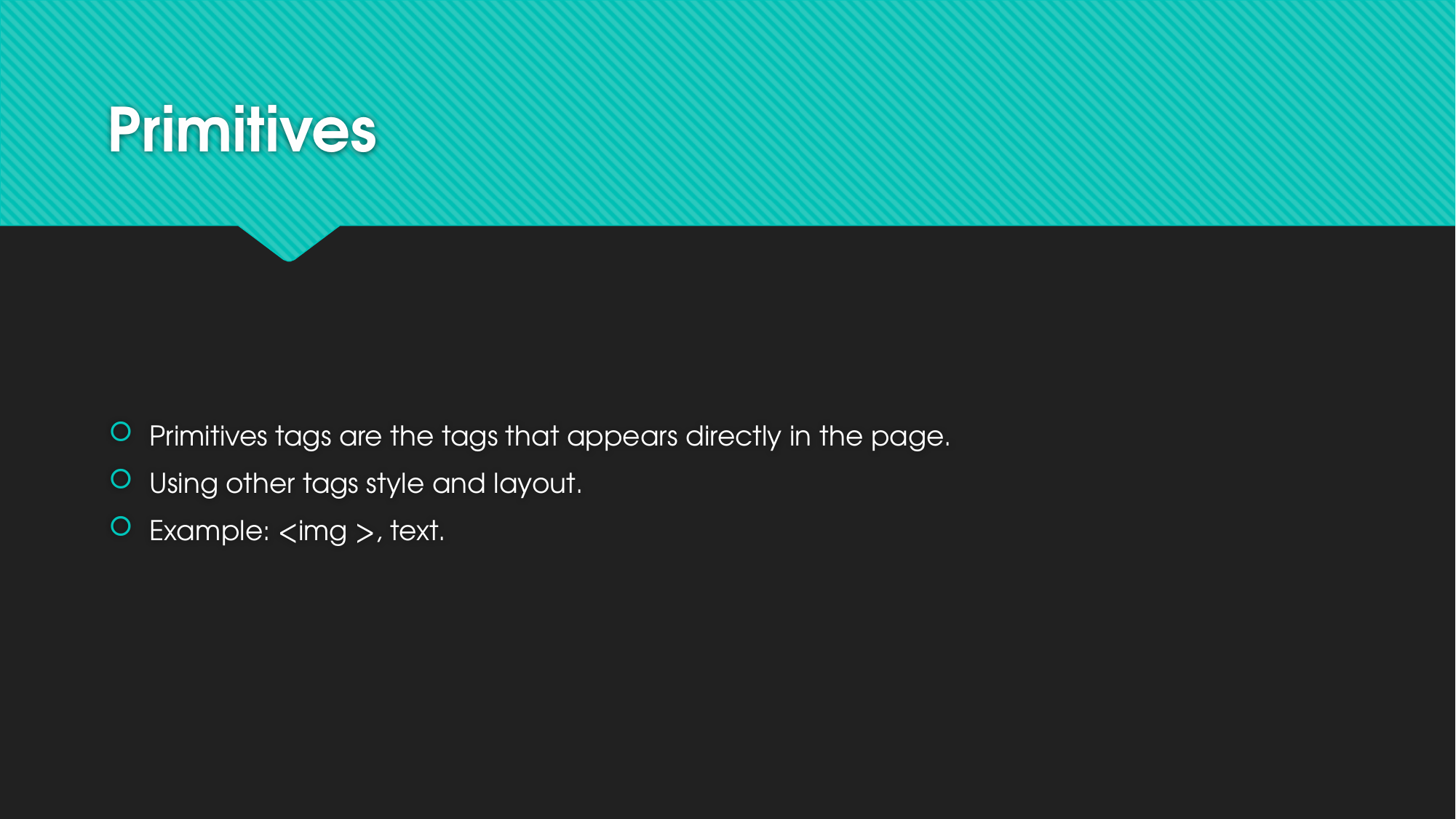

# Primitives
Primitives tags are the tags that appears directly in the page.
Using other tags style and layout.
Example: <img >, text.